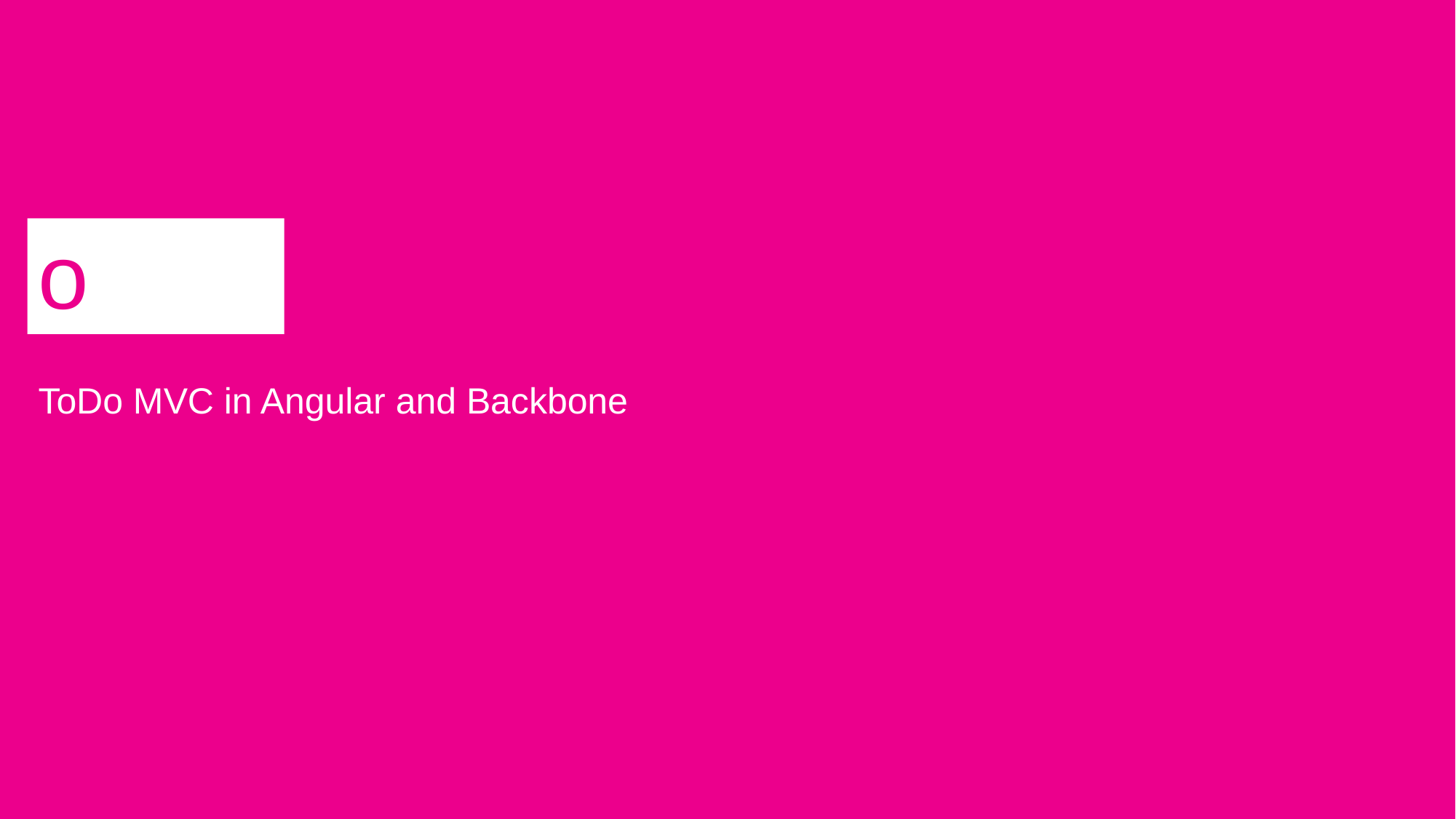

# Demo
ToDo MVC in Angular and Backbone